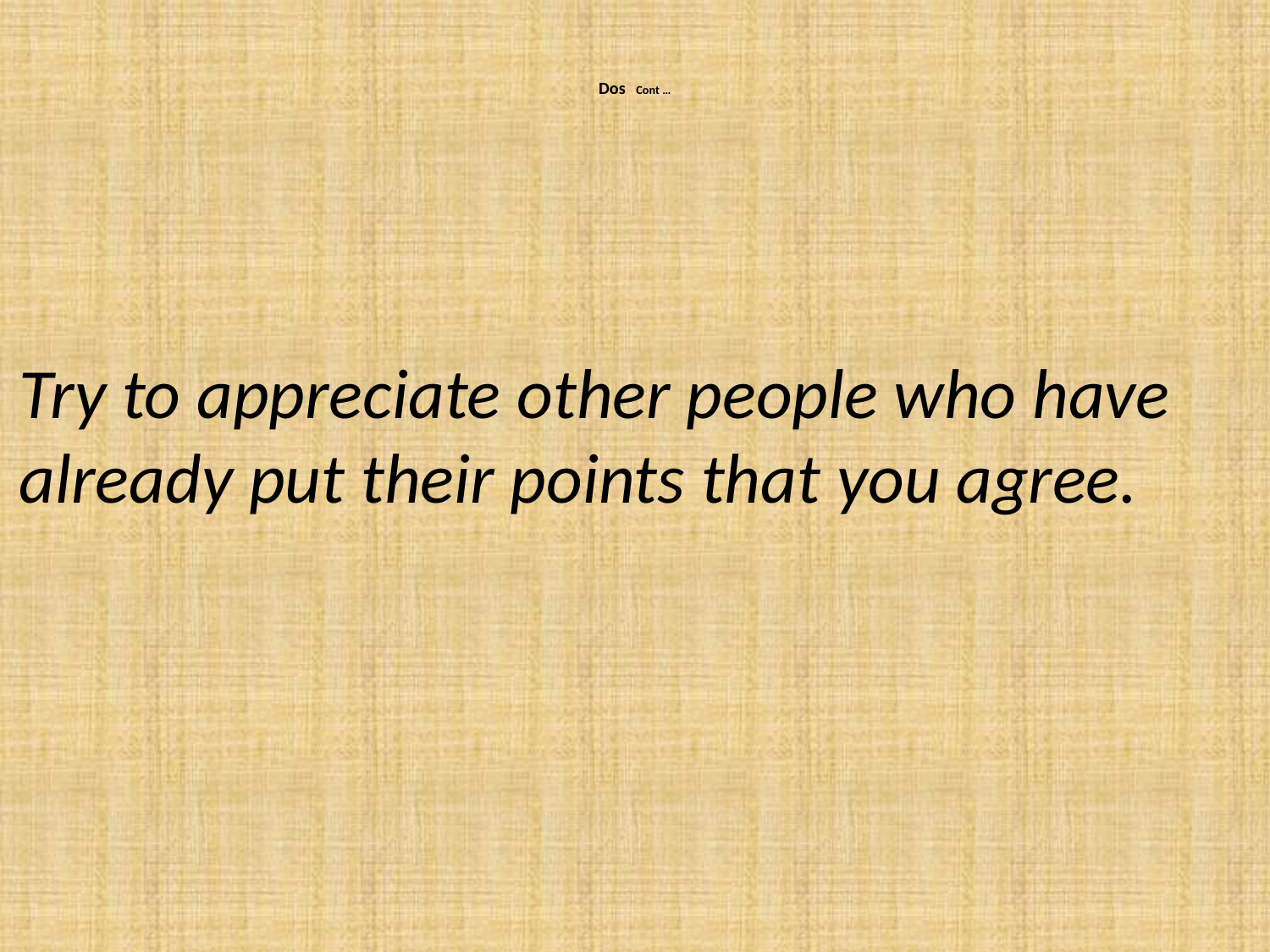

# Dos  Cont …

Try to appreciate other people who have already put their points that you agree.